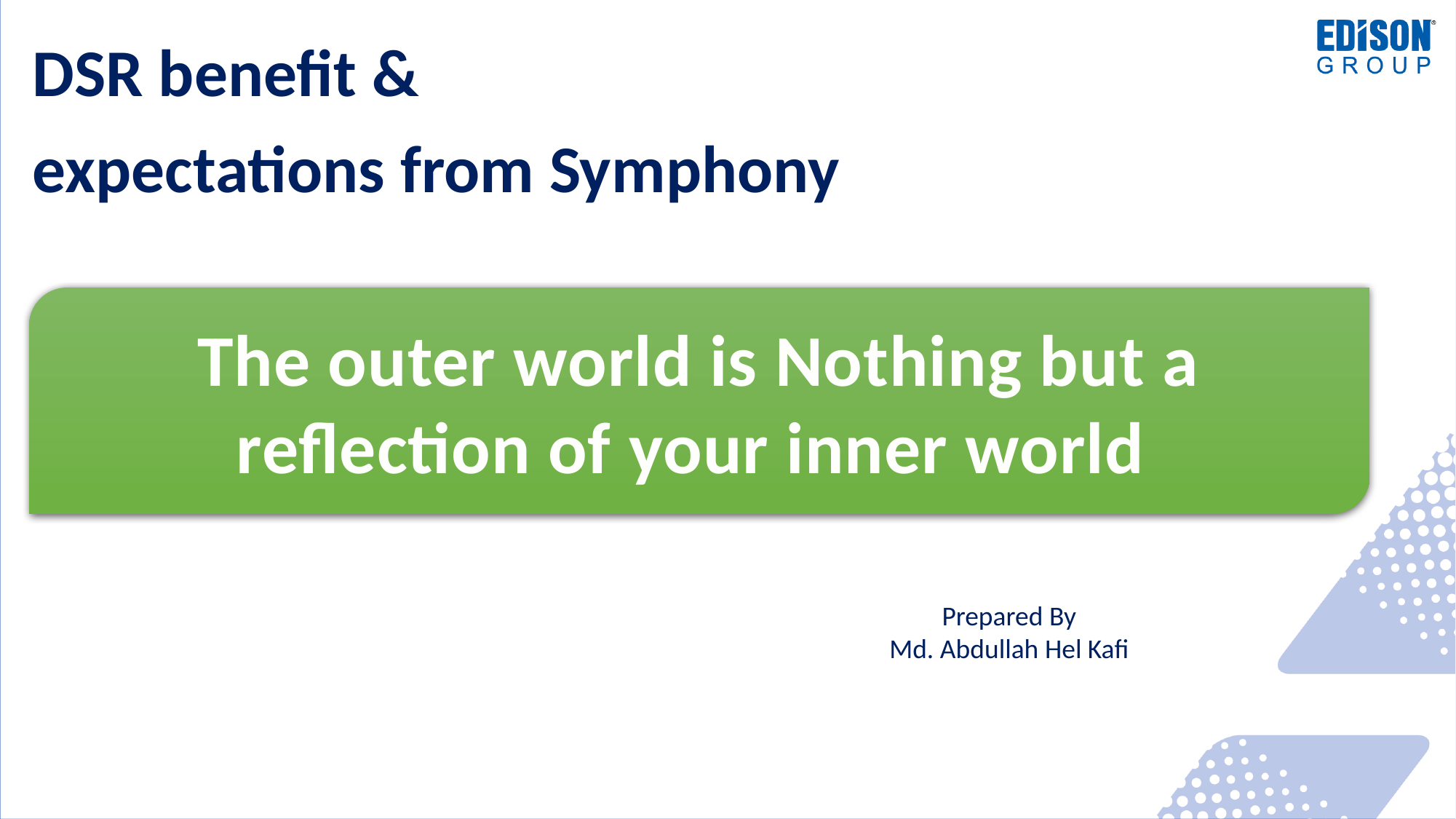

DSR benefit &     			expectations from Symphony
The outer world is Nothing but a reflection of your inner world
Prepared By
Md. Abdullah Hel Kafi